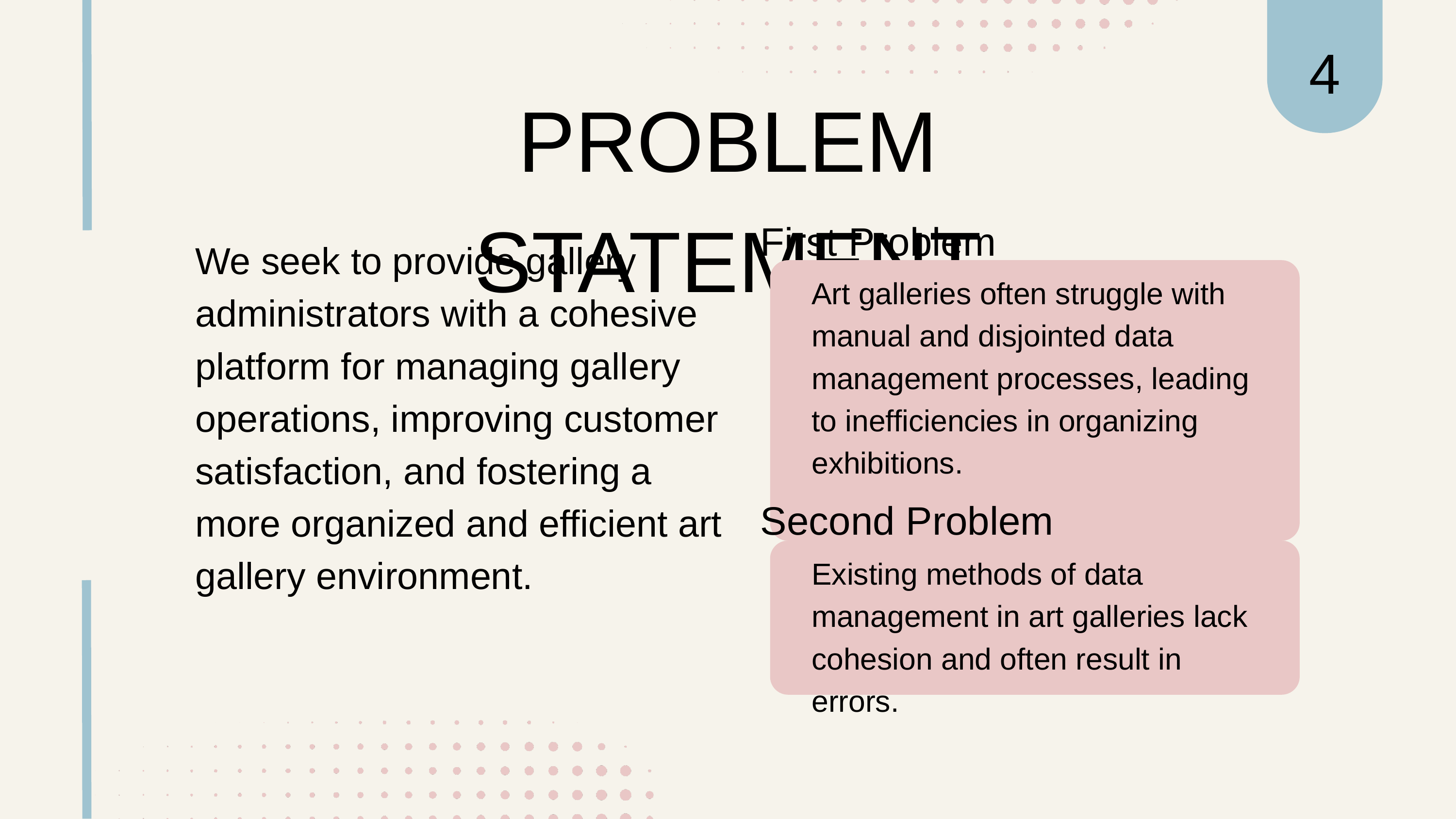

4

PROBLEM STATEMENT
First Problem
We seek to provide gallery administrators with a cohesive platform for managing gallery operations, improving customer satisfaction, and fostering a more organized and efficient art gallery environment.

Art galleries often struggle with manual and disjointed data management processes, leading to inefficiencies in organizing exhibitions.

Second Problem

Existing methods of data management in art galleries lack cohesion and often result in errors.